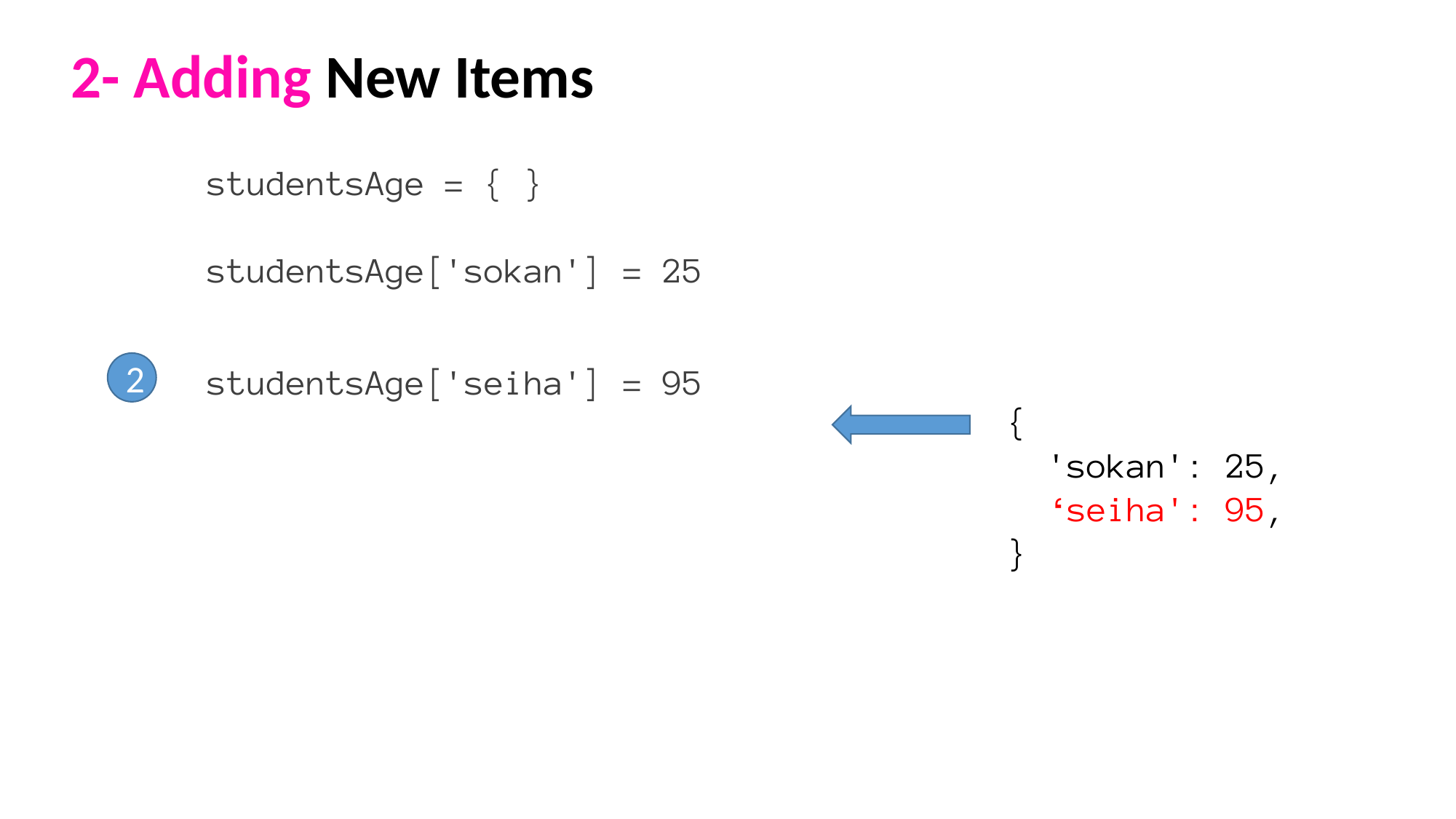

2- Adding New Items
studentsAge = { }

studentsAge['sokan'] = 25
2
studentsAge['seiha'] = 95
{
  'sokan': 25,
  ‘seiha': 95,
}